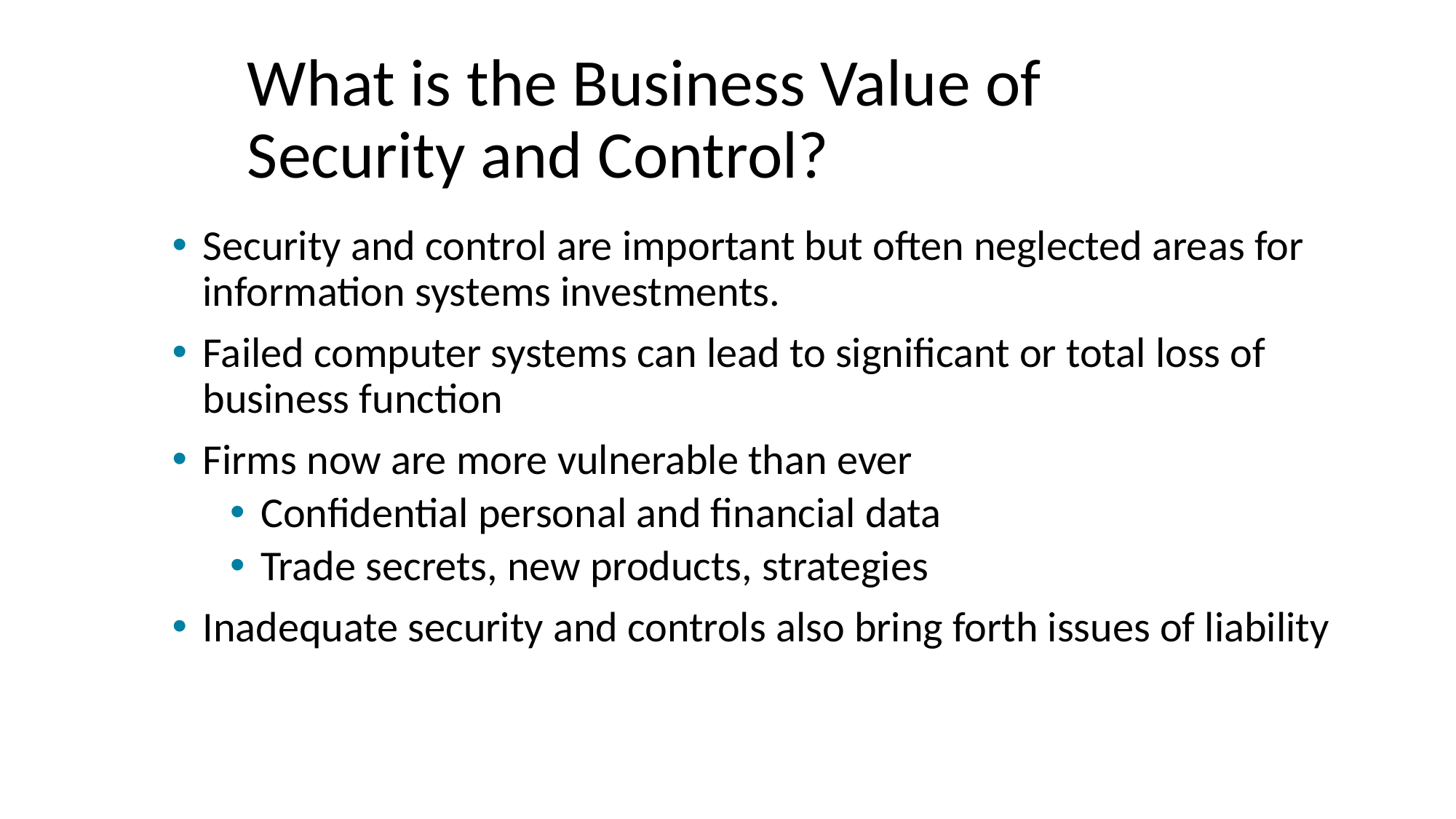

# What is the Business Value of Security and Control?
Security and control are important but often neglected areas for information systems investments.
Failed computer systems can lead to significant or total loss of business function
Firms now are more vulnerable than ever
Confidential personal and financial data
Trade secrets, new products, strategies
Inadequate security and controls also bring forth issues of liability